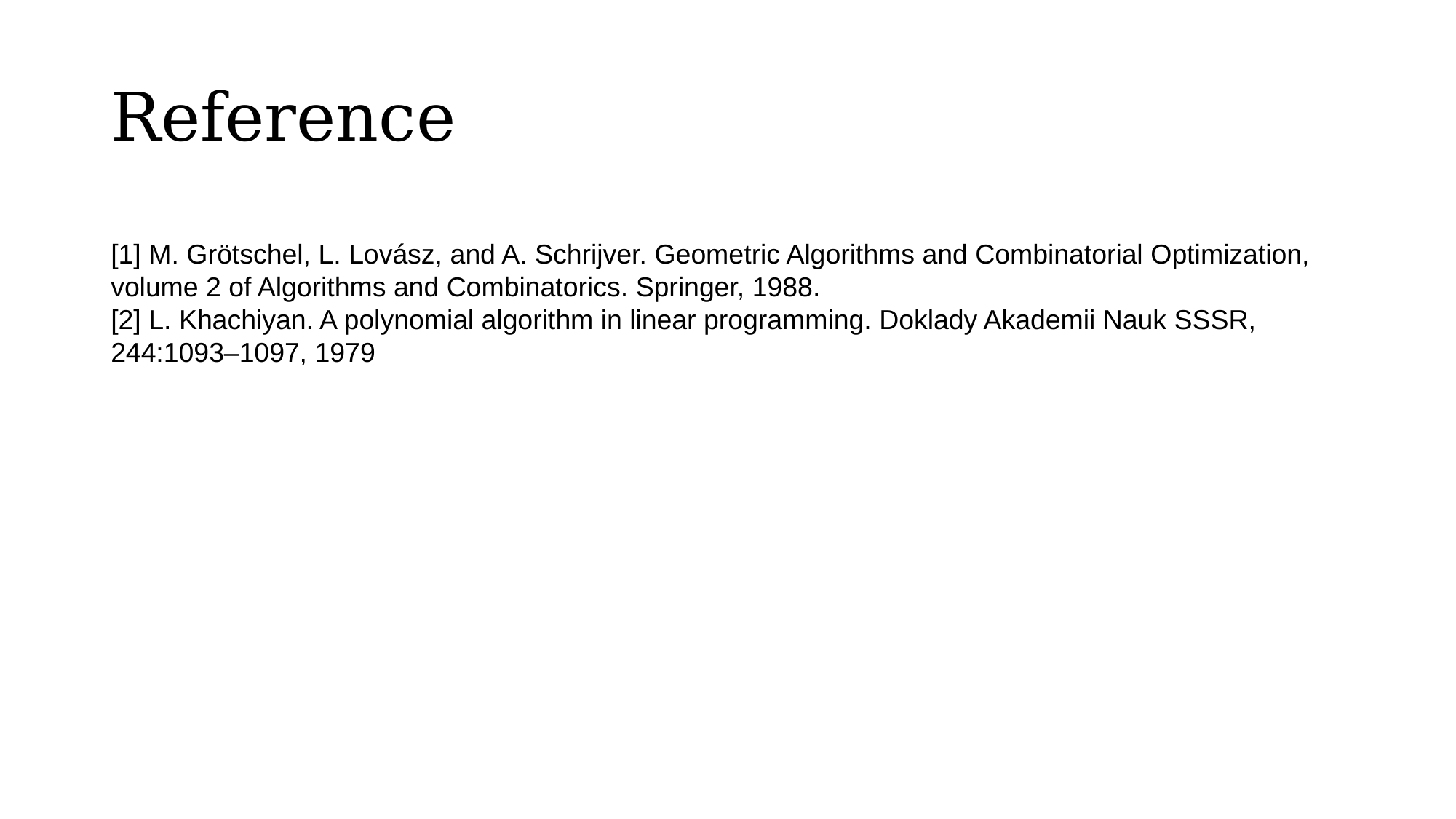

# Reference

[1] M. Grötschel, L. Lovász, and A. Schrijver. Geometric Algorithms and Combinatorial Optimization, volume 2 of Algorithms and Combinatorics. Springer, 1988.
[2] L. Khachiyan. A polynomial algorithm in linear programming. Doklady Akademii Nauk SSSR, 244:1093–1097, 1979